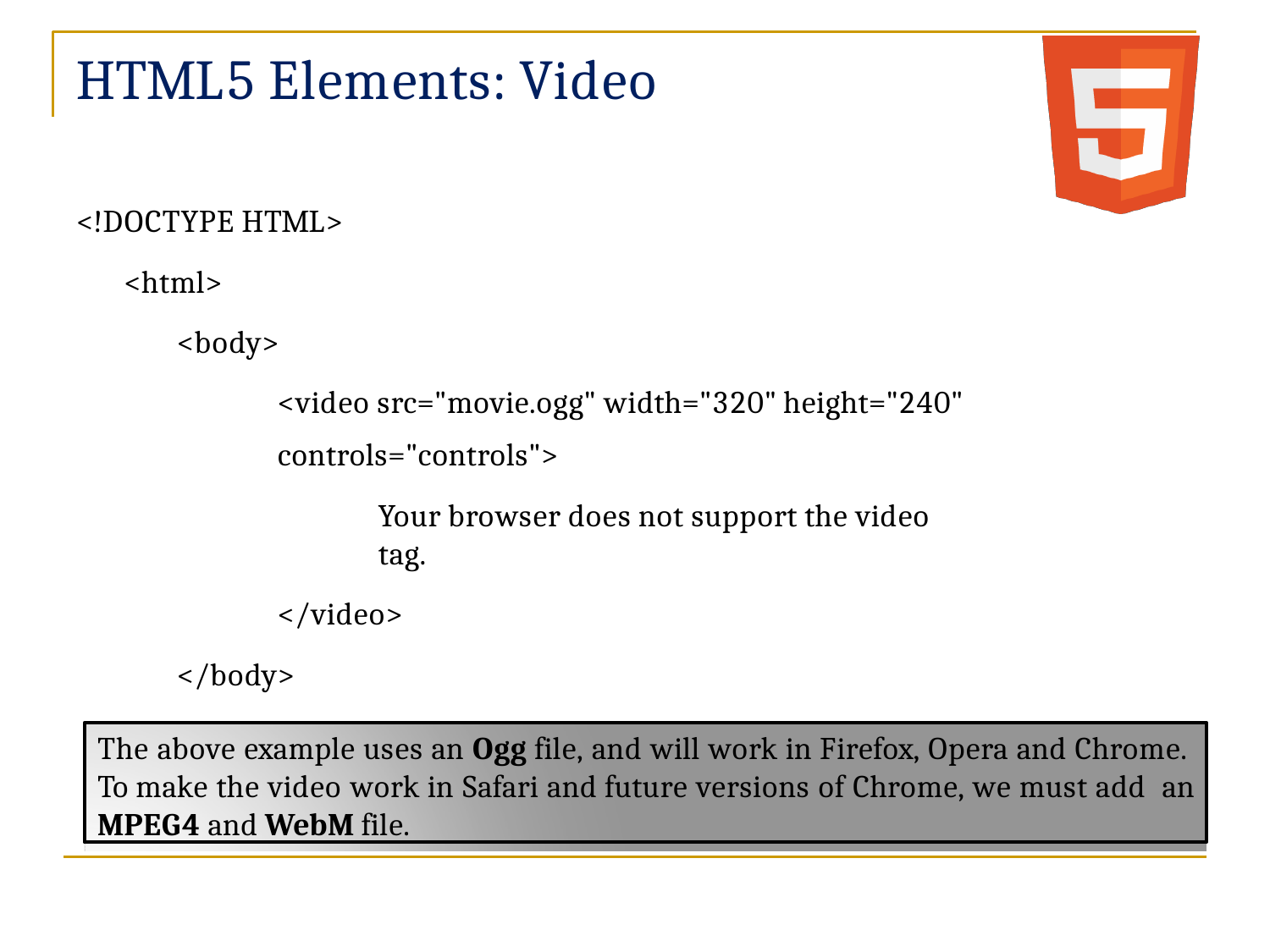

# HTML5 Elements: Video
<!DOCTYPE HTML>
<html>
<body>
<video src="movie.ogg" width="320" height="240"  controls="controls">
Your browser does not support the video tag.
</video>
</body>
</html>

The above example uses an Ogg file, and will work in Firefox, Opera and Chrome.  To make the video work in Safari and future versions of Chrome, we must add  an MPEG4 and WebM file.